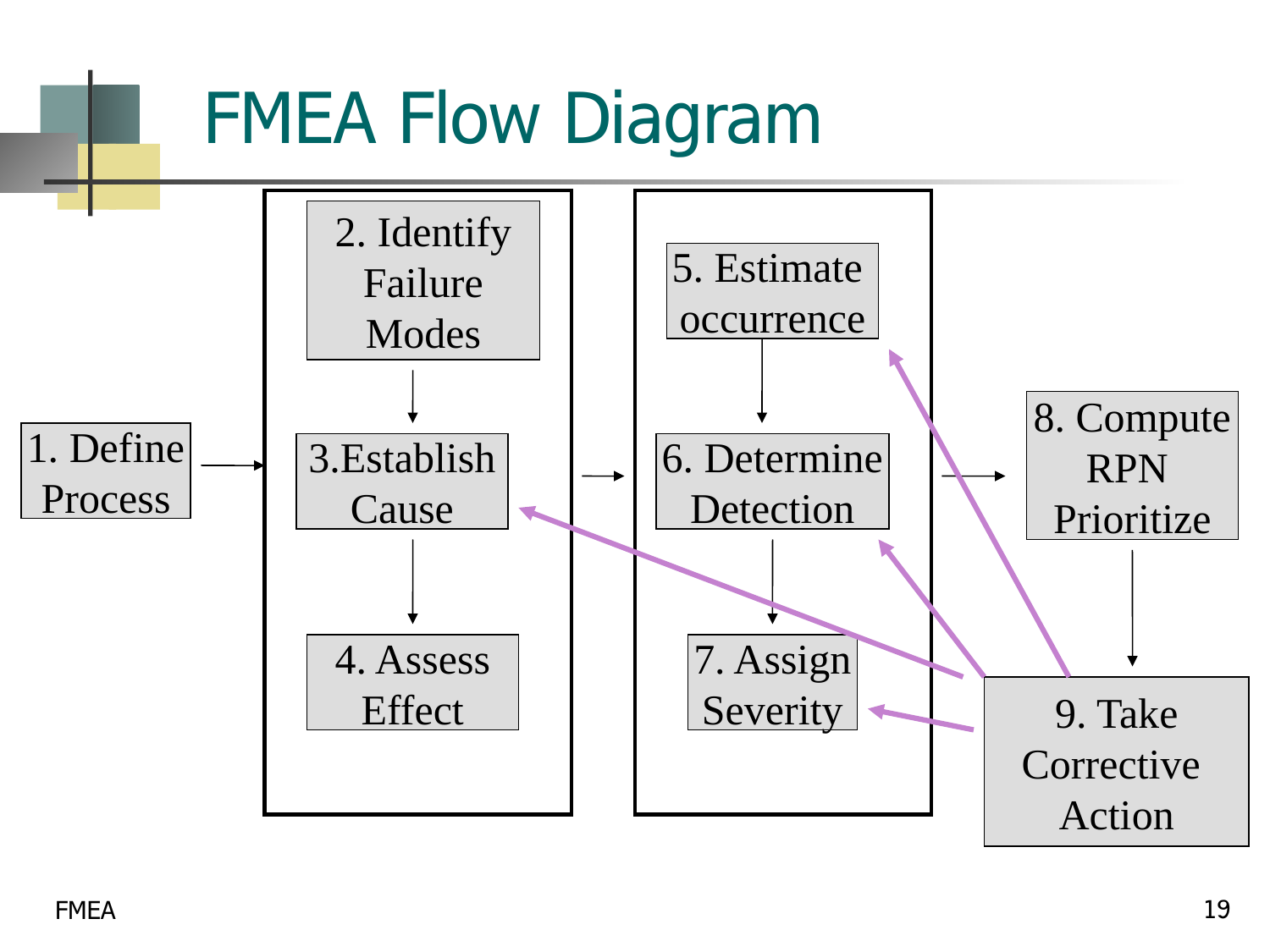

# FMEA Flow Diagram

2. Identify
Failure
Modes
5. Estimate
occurrence

8. Compute
RPN
Prioritize
1. Define
Process
3.Establish
Cause
6. Determine
Detection

4. Assess
Effect
7. Assign
Severity
9. Take
Corrective
Action
19
FMEA